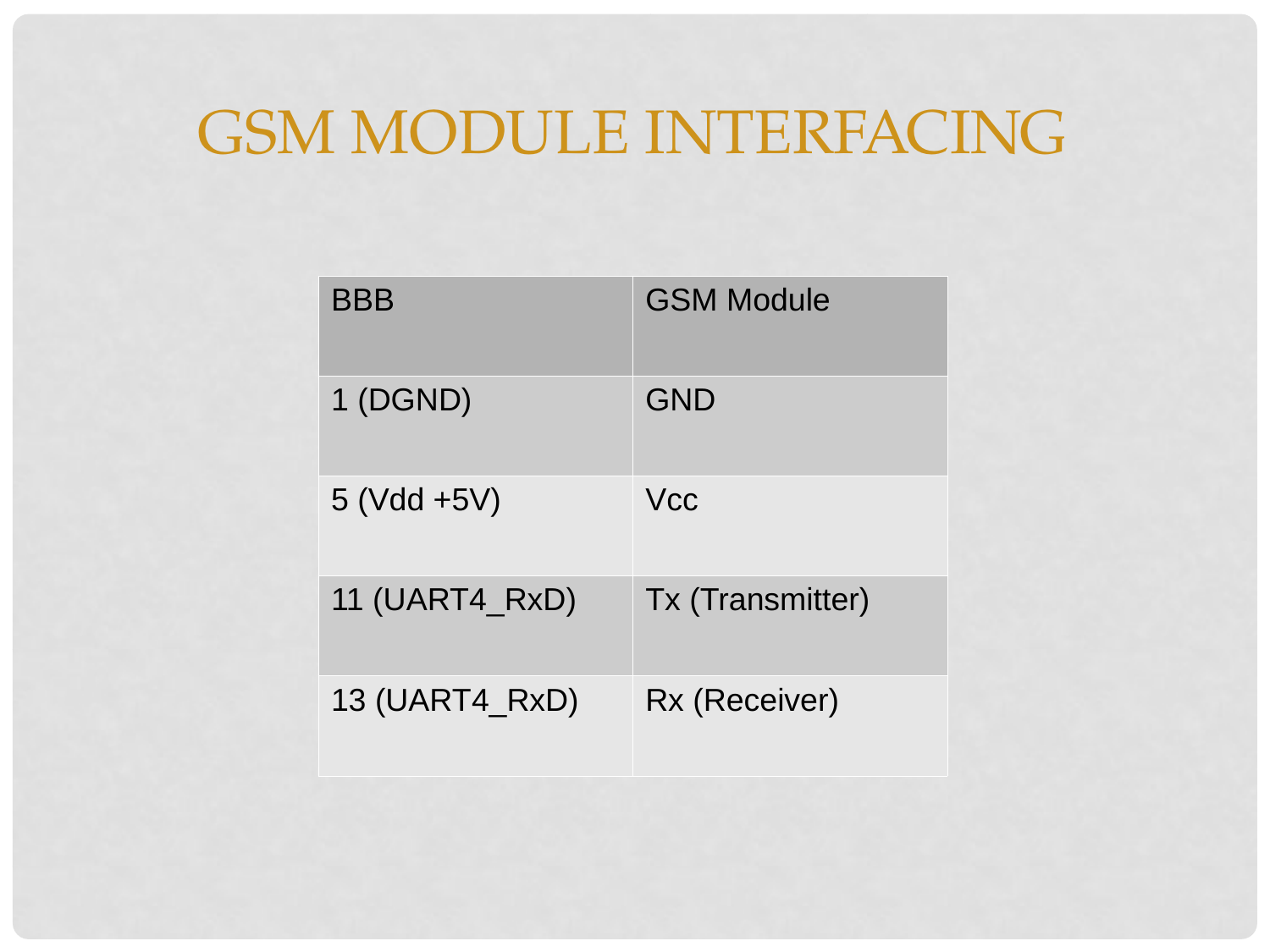

Gsm module interfacing

| BBB | GSM Module |
| --- | --- |
| 1 (DGND) | GND |
| 5 (Vdd +5V) | Vcc |
| 11 (UART4\_RxD) | Tx (Transmitter) |
| 13 (UART4\_RxD) | Rx (Receiver) |